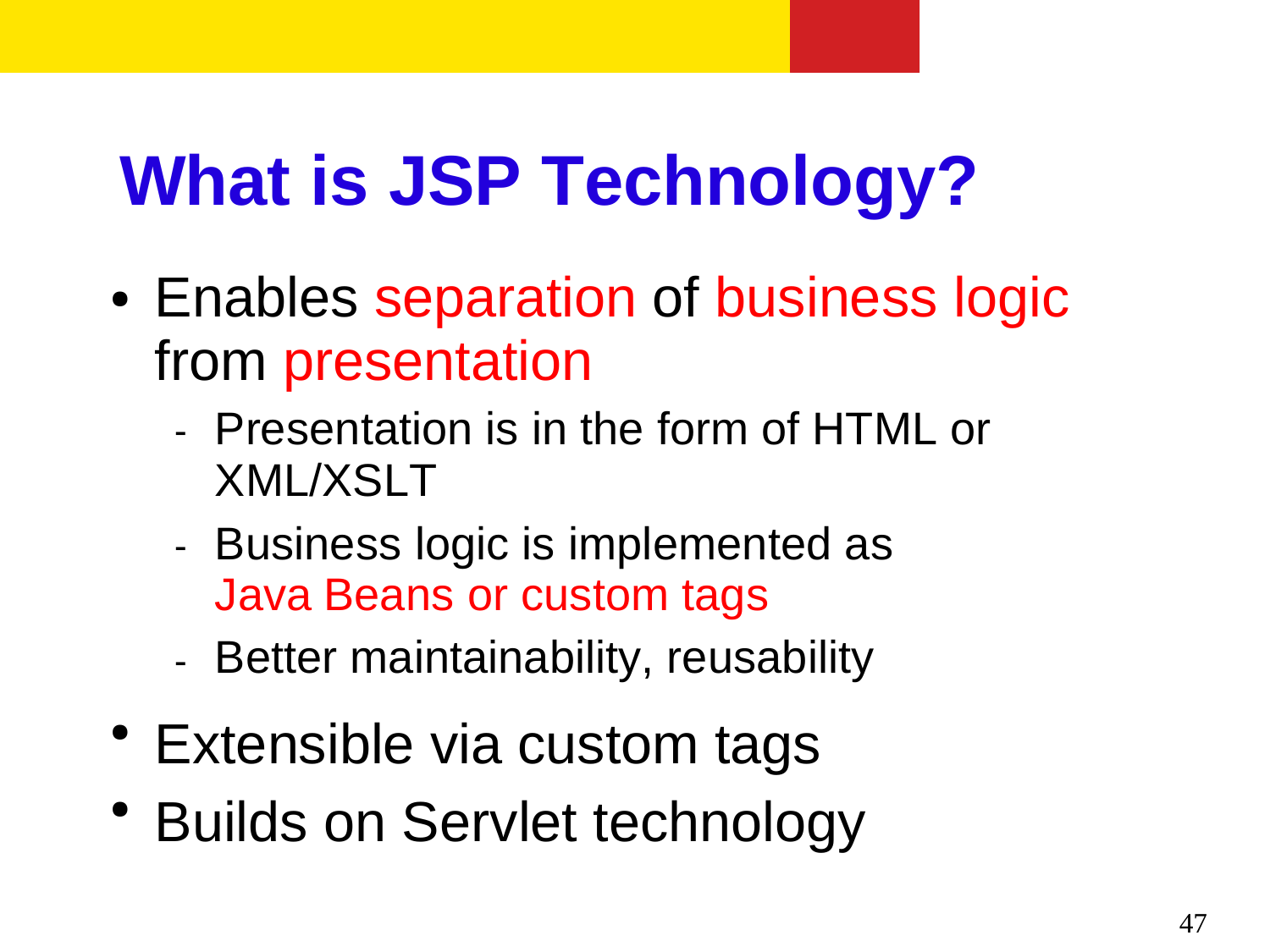

# What is JSP Technology?
Enables separation of business logic from presentation
●
Presentation is in the form of HTML or XML/XSLT
Business logic is implemented as Java Beans or custom tags
Better maintainability, reusability
−
−
−
Extensible via custom tags Builds on Servlet technology
●
●
47